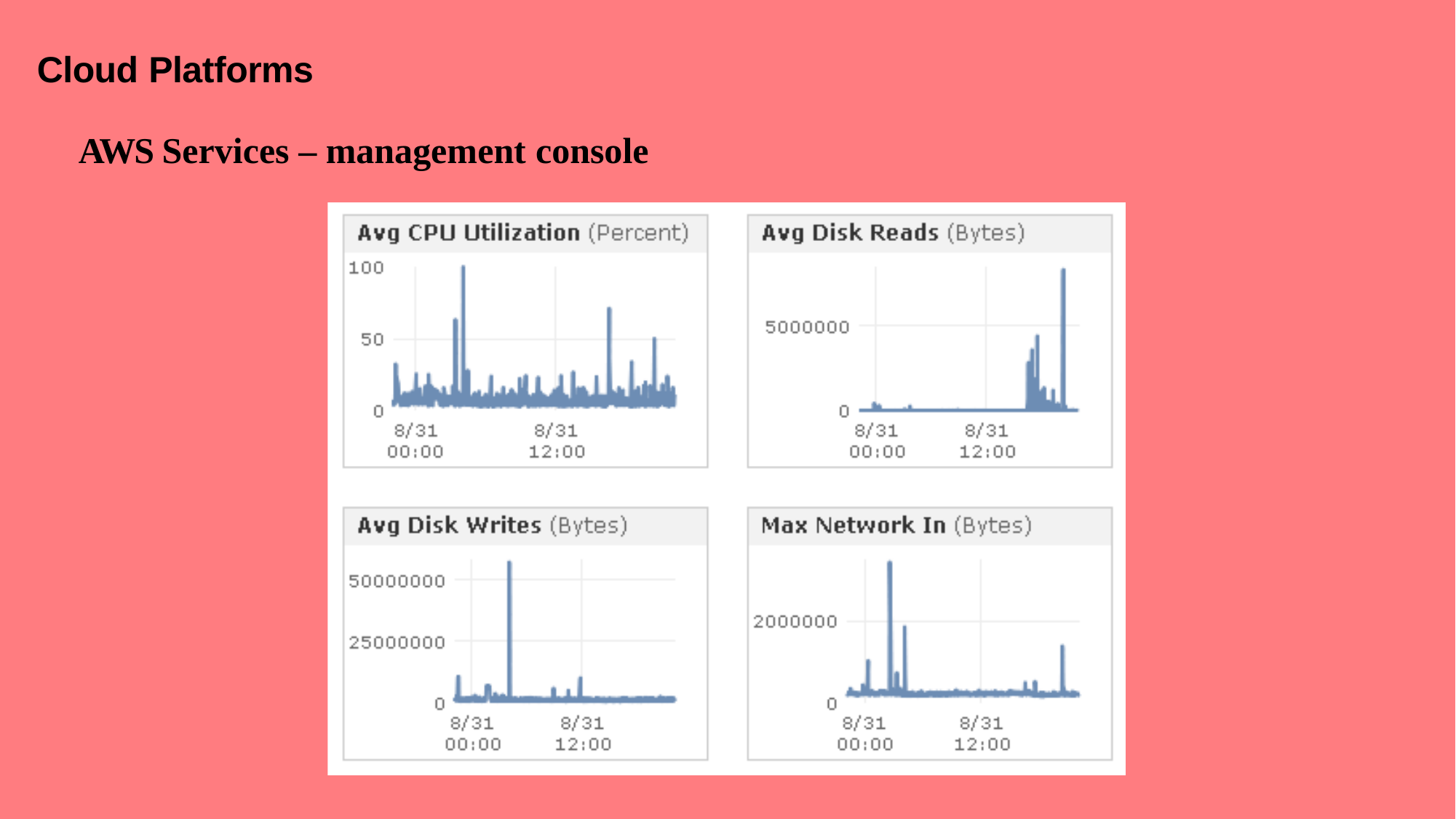

# Cloud Platforms
AWS Services – management console